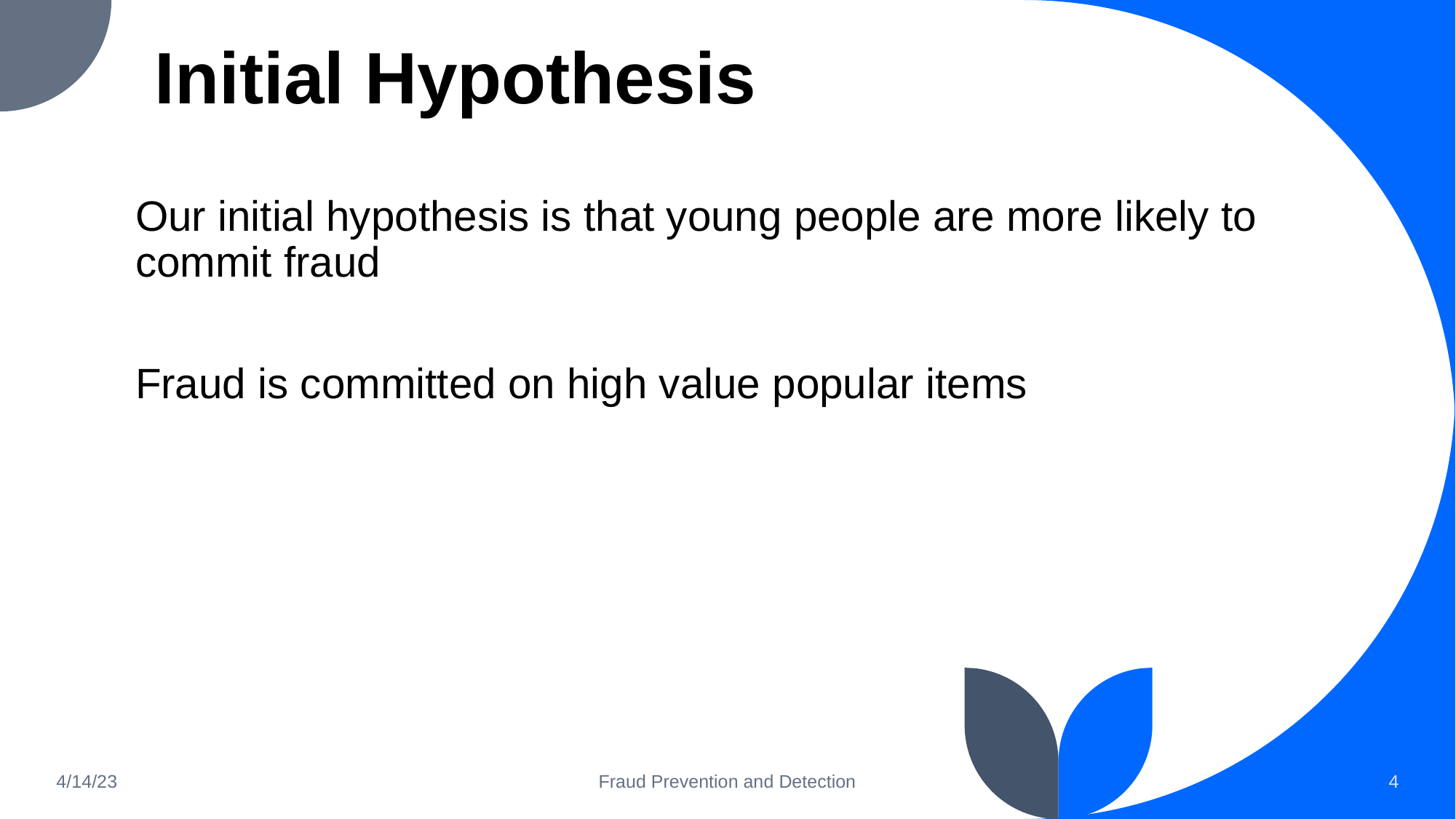

# Initial Hypothesis
Our initial hypothesis is that young people are more likely to commit fraud

Fraud is committed on high value popular items
4/14/23
Fraud Prevention and Detection
4